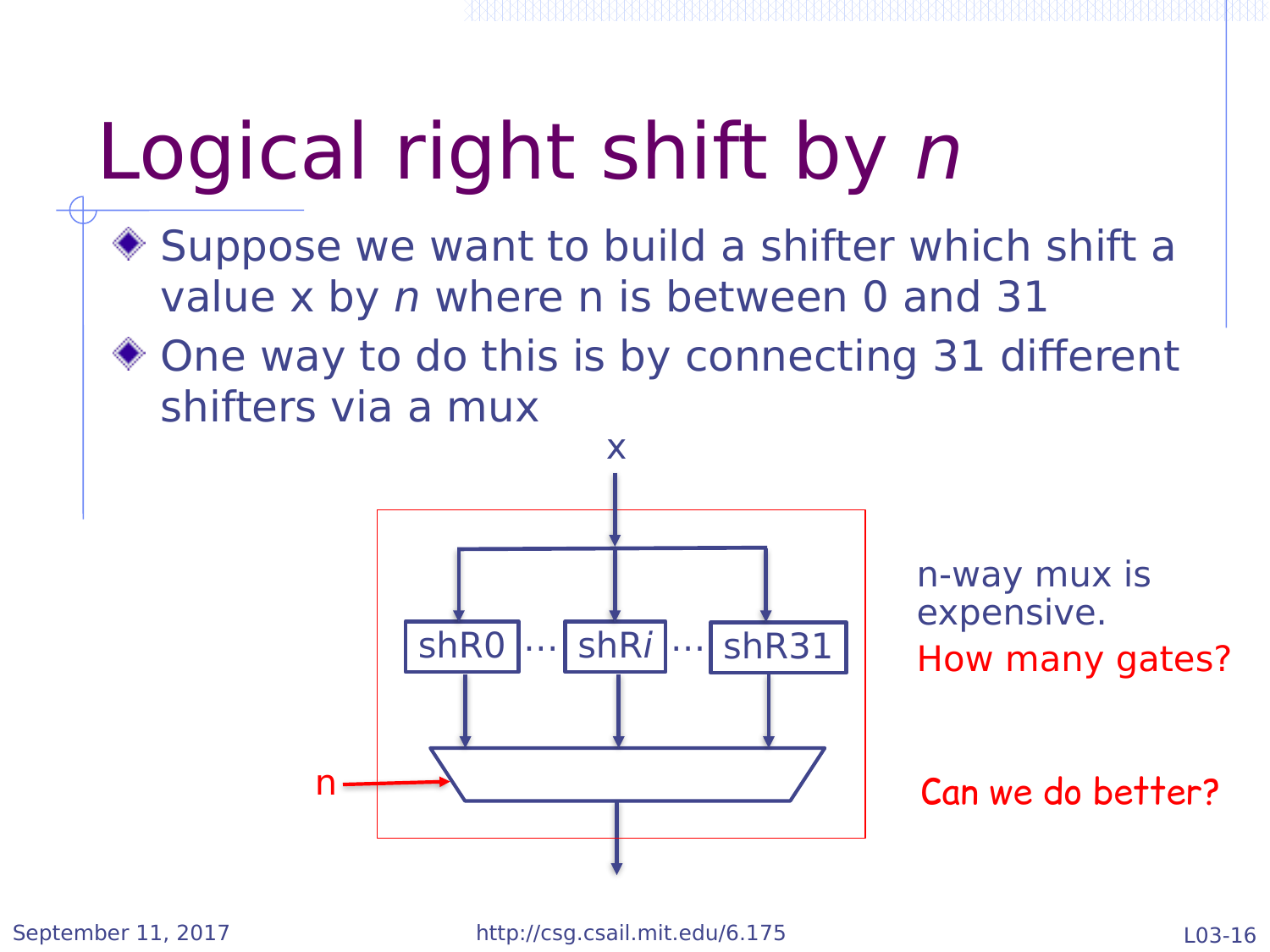

# Logical right shift by n
Suppose we want to build a shifter which shift a value x by n where n is between 0 and 31
One way to do this is by connecting 31 different shifters via a mux

x

…
…
shR0
shRi
shR31

n
n-way mux is expensive.
How many gates?
Can we do better?
September 11, 2017
http://csg.csail.mit.edu/6.175
L03-16